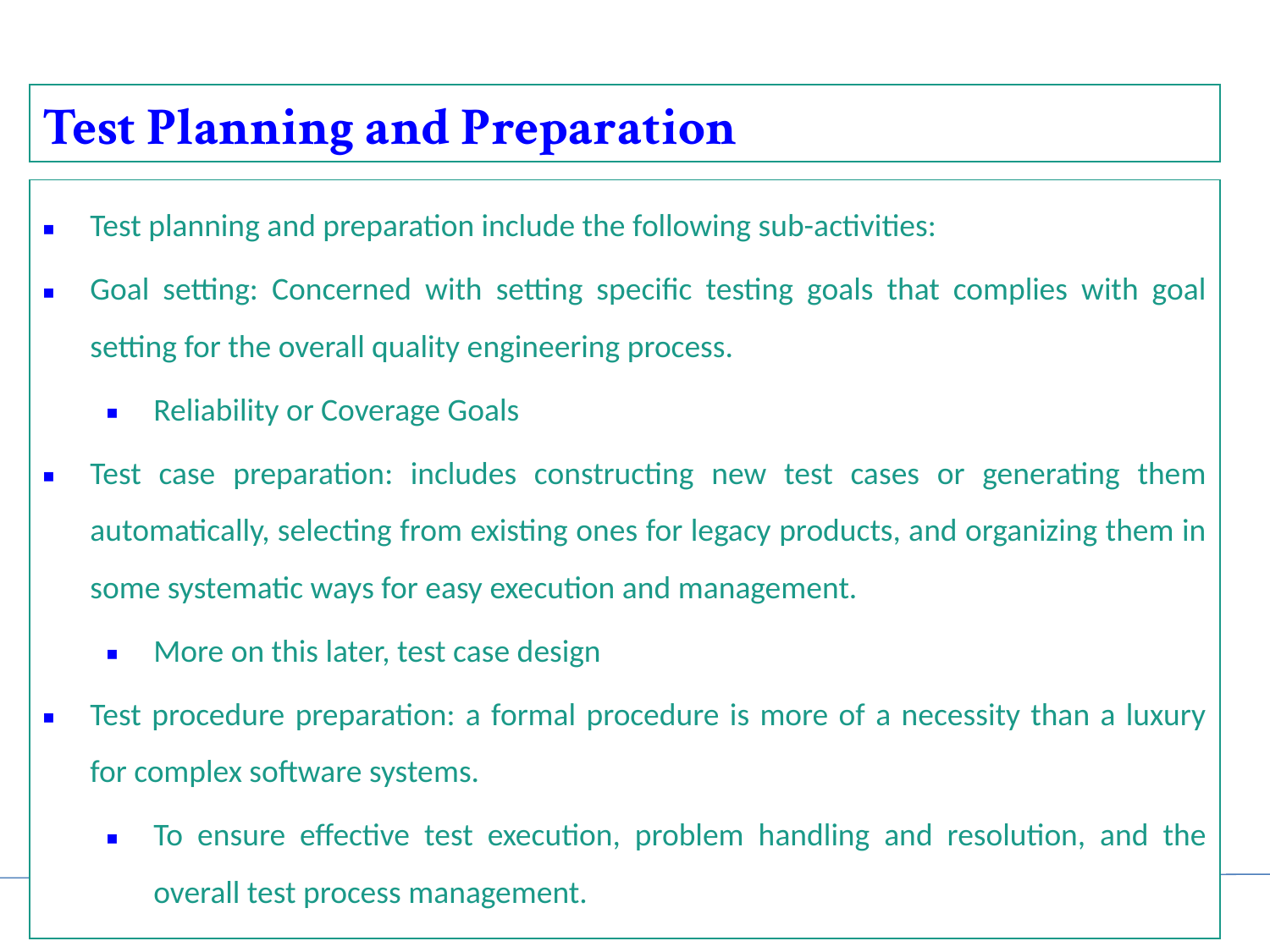

Test Planning and Preparation
Test planning and preparation include the following sub-activities:
Goal setting: Concerned with setting specific testing goals that complies with goal setting for the overall quality engineering process.
Reliability or Coverage Goals
Test case preparation: includes constructing new test cases or generating them automatically, selecting from existing ones for legacy products, and organizing them in some systematic ways for easy execution and management.
More on this later, test case design
Test procedure preparation: a formal procedure is more of a necessity than a luxury for complex software systems.
To ensure effective test execution, problem handling and resolution, and the overall test process management.
Software Engineering II (Design, Verification and Validation)
3/22/2018
18